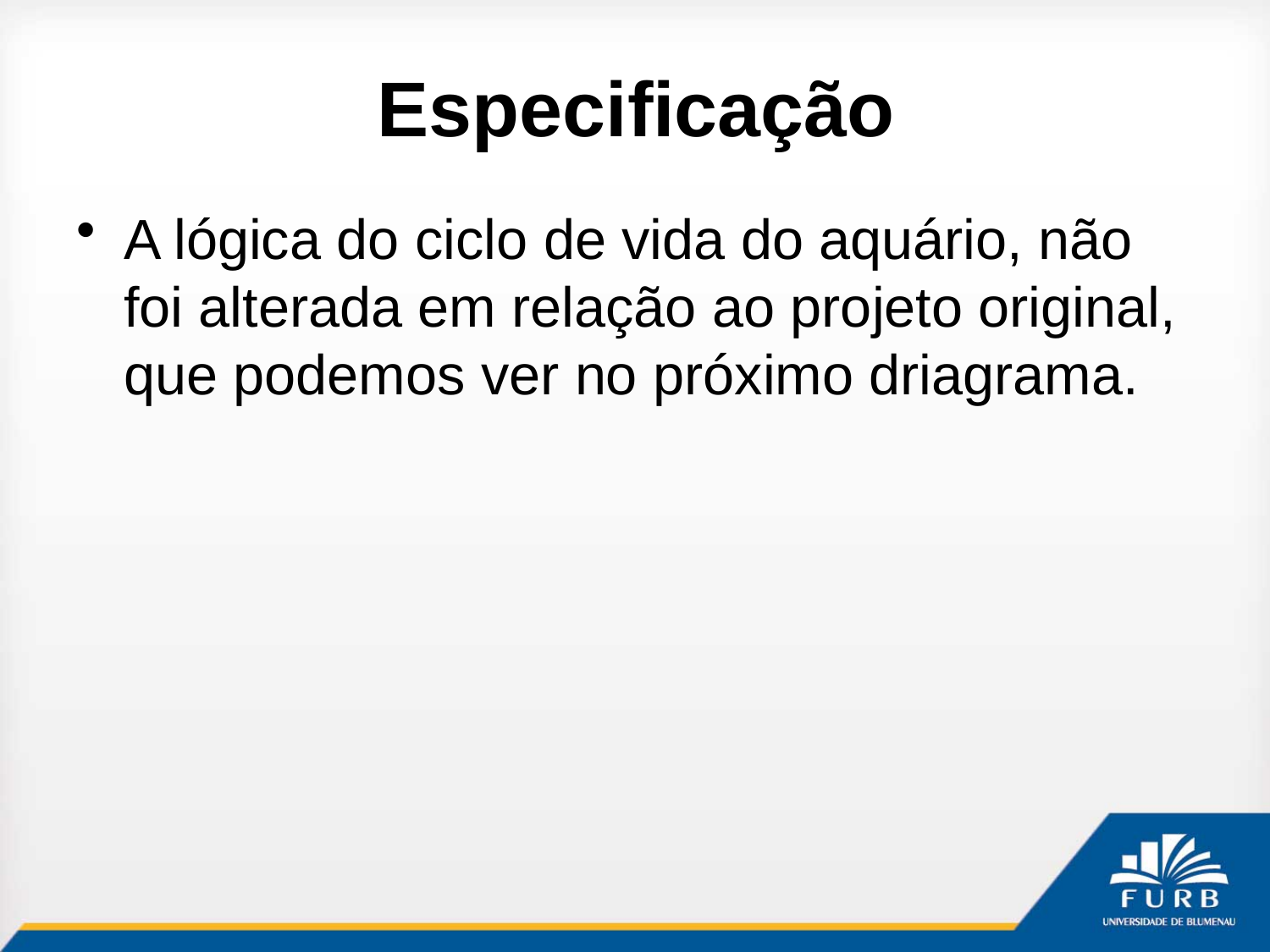

# Especificação
A lógica do ciclo de vida do aquário, não foi alterada em relação ao projeto original, que podemos ver no próximo driagrama.